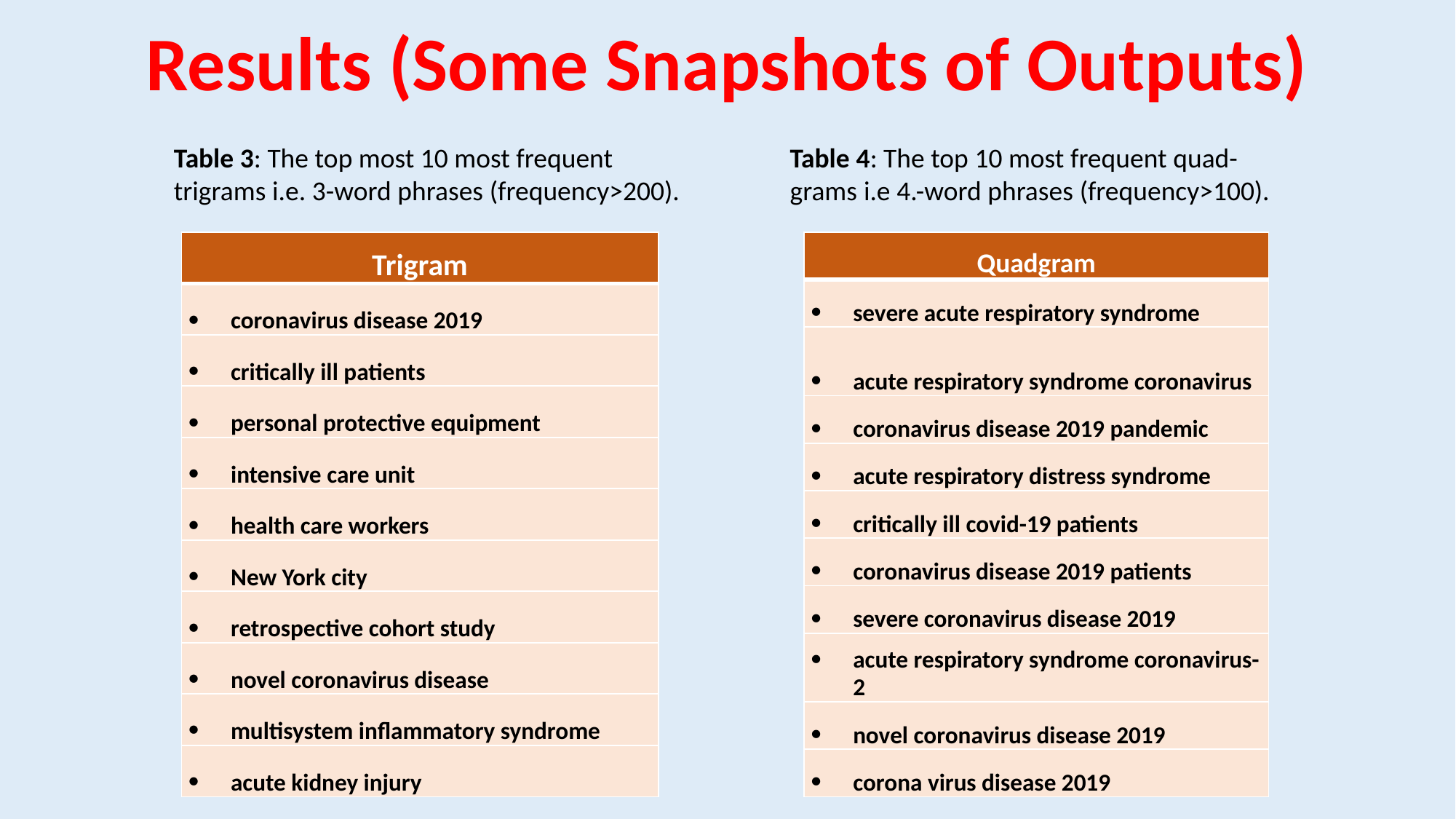

# Results (Some Snapshots of Outputs)
Table 3: The top most 10 most frequent trigrams i.e. 3-word phrases (frequency>200).
Table 4: The top 10 most frequent quad-grams i.e 4.-word phrases (frequency>100).
| Quadgram |
| --- |
| severe acute respiratory syndrome |
| acute respiratory syndrome coronavirus |
| coronavirus disease 2019 pandemic |
| acute respiratory distress syndrome |
| critically ill covid-19 patients |
| coronavirus disease 2019 patients |
| severe coronavirus disease 2019 |
| acute respiratory syndrome coronavirus-2 |
| novel coronavirus disease 2019 |
| corona virus disease 2019 |
| Trigram |
| --- |
| coronavirus disease 2019 |
| critically ill patients |
| personal protective equipment |
| intensive care unit |
| health care workers |
| New York city |
| retrospective cohort study |
| novel coronavirus disease |
| multisystem inflammatory syndrome |
| acute kidney injury |